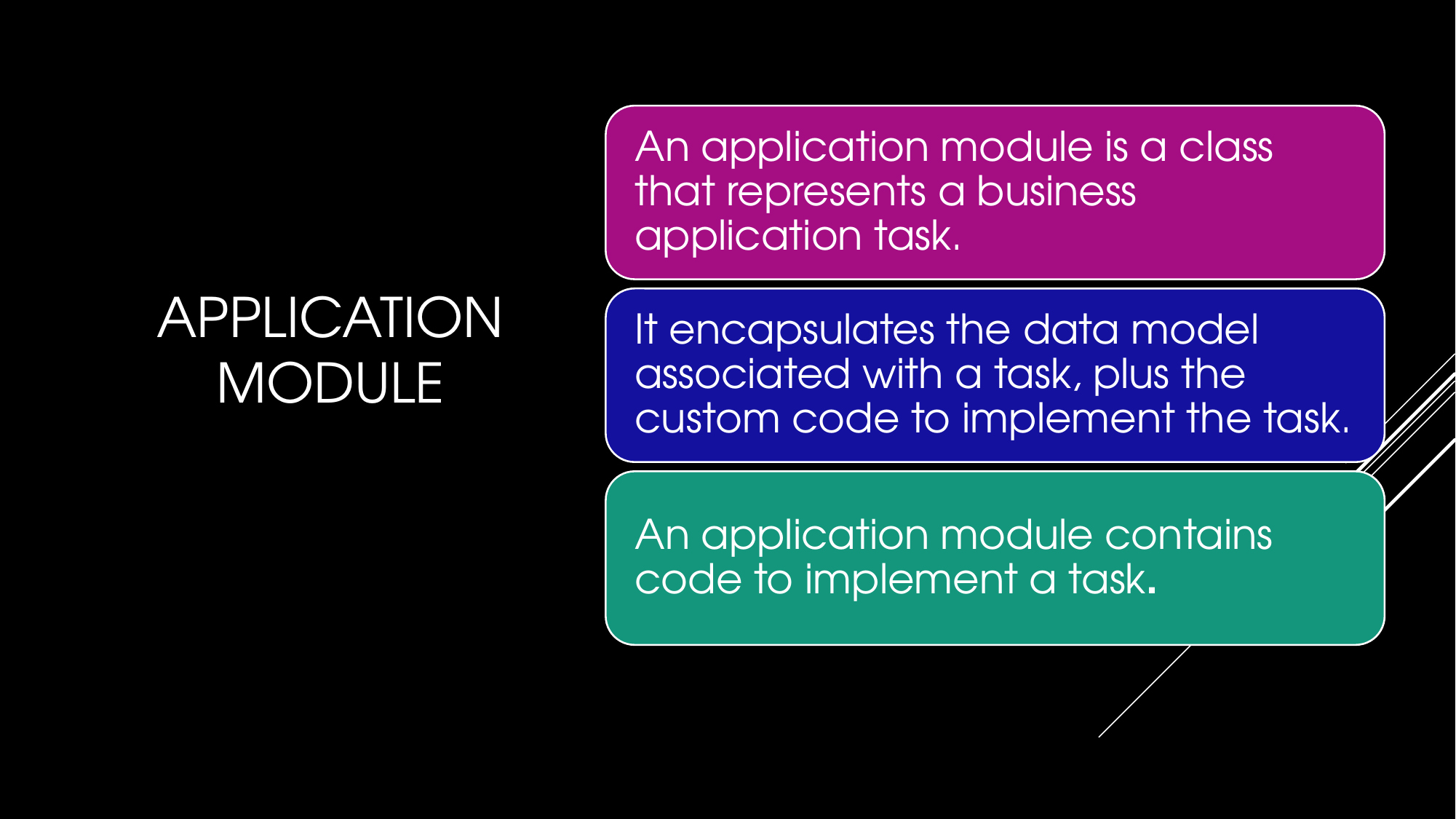

An application module is a class that represents a business application task.
It encapsulates the data model associated with a task, plus the custom code to implement the task.
An application module contains code to implement a task.
# APPLICATION MODULE